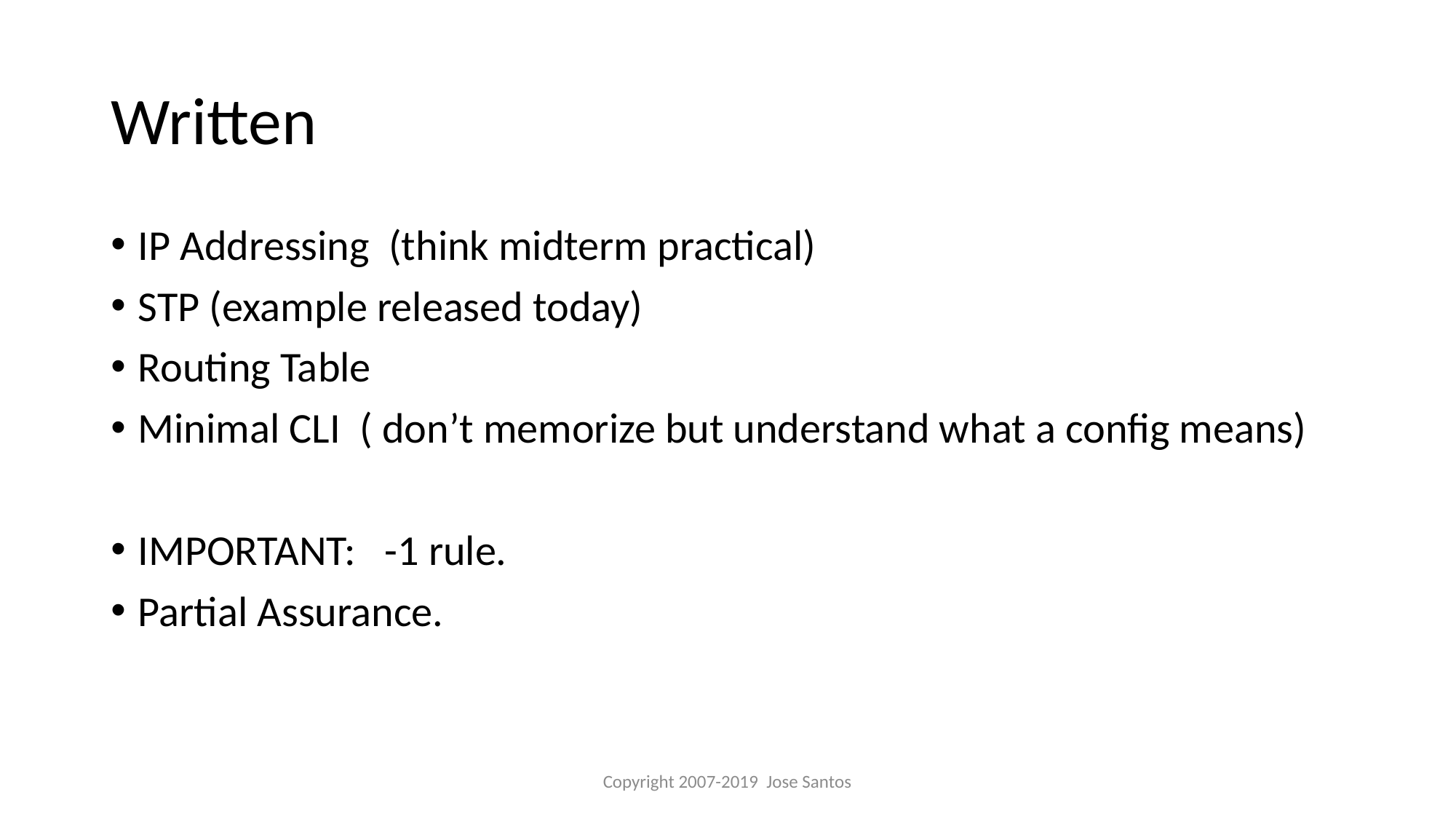

# Written
IP Addressing  (think midterm practical)
STP (example released today)
Routing Table
Minimal CLI  ( don’t memorize but understand what a config means)

IMPORTANT:   -1 rule.
Partial Assurance.
Copyright 2007-2019  Jose Santos